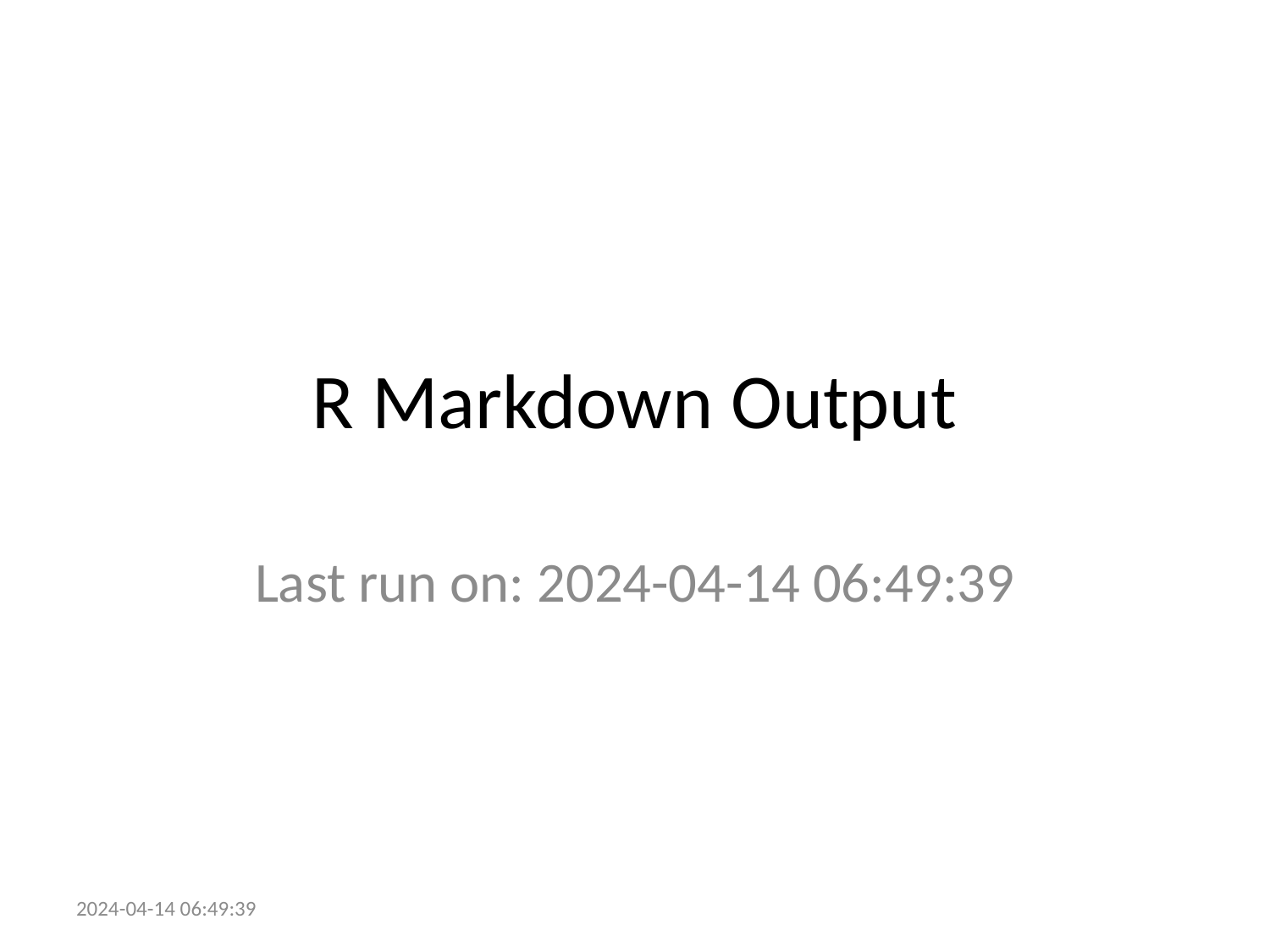

# R Markdown Output
Last run on: 2024-04-14 06:49:39
2024-04-14 06:49:39